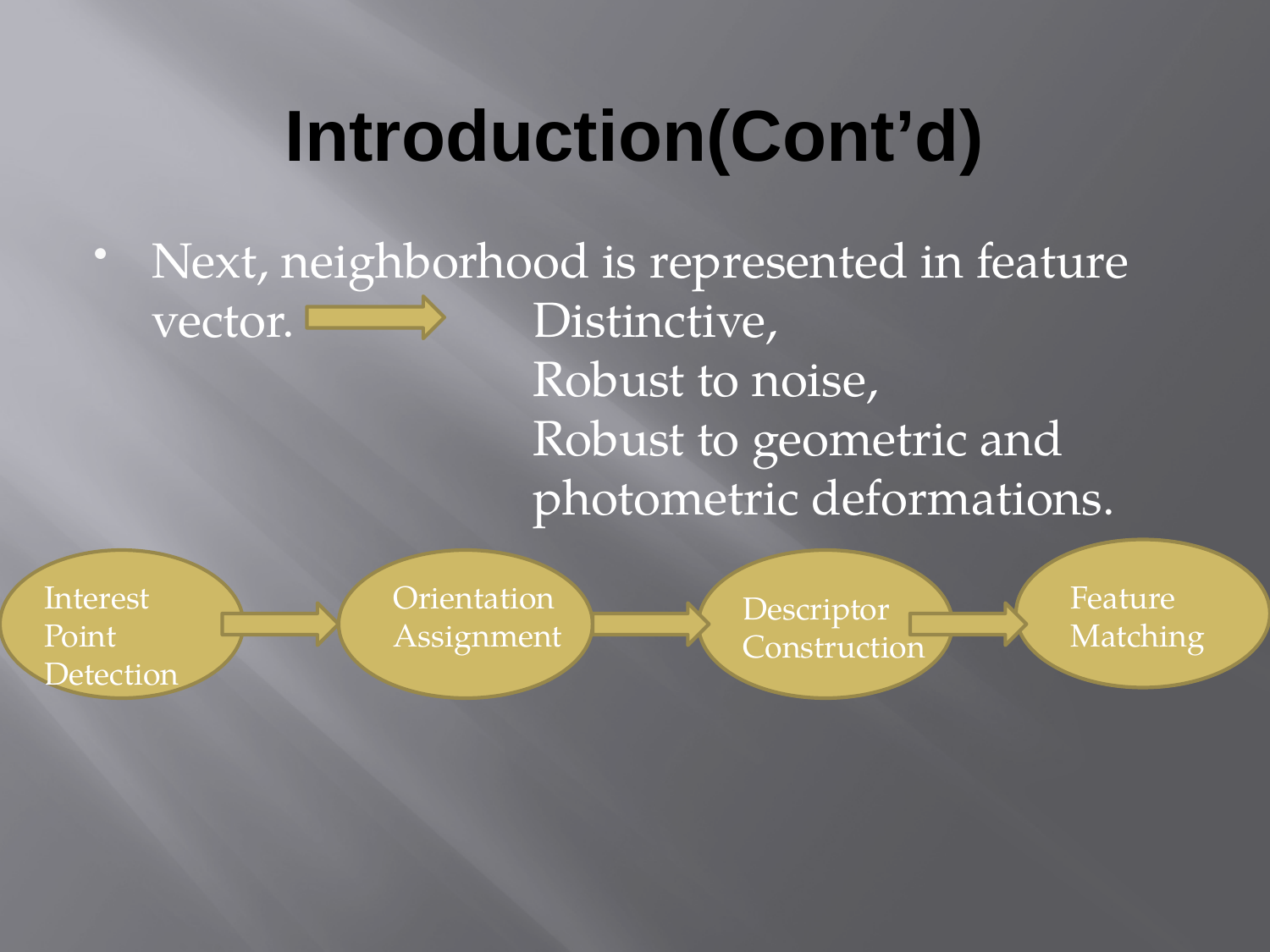

# Introduction(Cont’d)
Next, neighborhood is represented in feature vector. 		Distinctive,							Robust to noise,						Robust to geometric and 				photometric deformations.

Interest Point Detection
Orientation Assignment
Feature Matching
Descriptor Construction